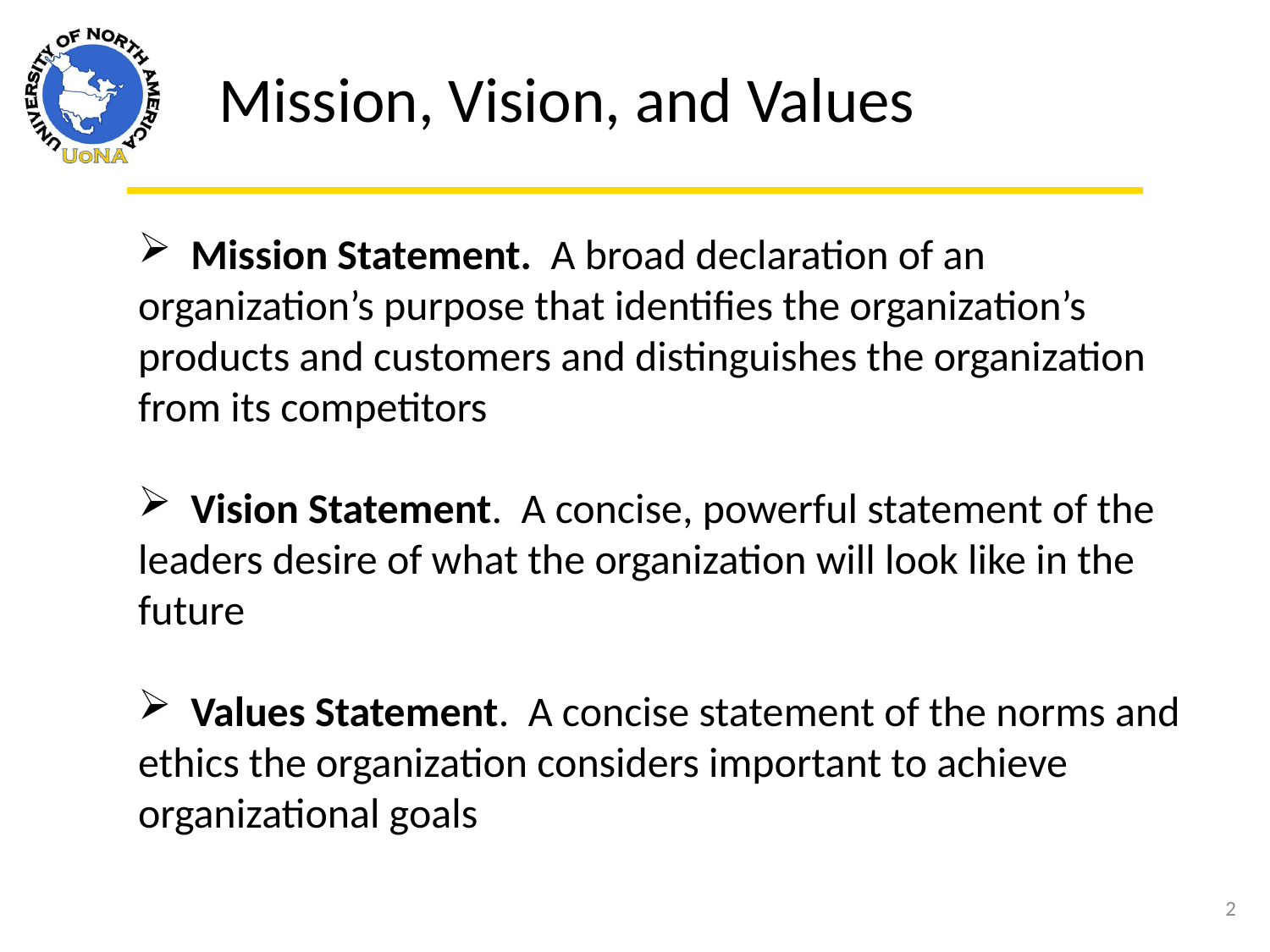

Mission, Vision, and Values
  Mission Statement.  A broad declaration of an organization’s purpose that identifies the organization’s products and customers and distinguishes the organization from its competitors

  Vision Statement.  A concise, powerful statement of the leaders desire of what the organization will look like in the future

  Values Statement.  A concise statement of the norms and ethics the organization considers important to achieve organizational goals
2